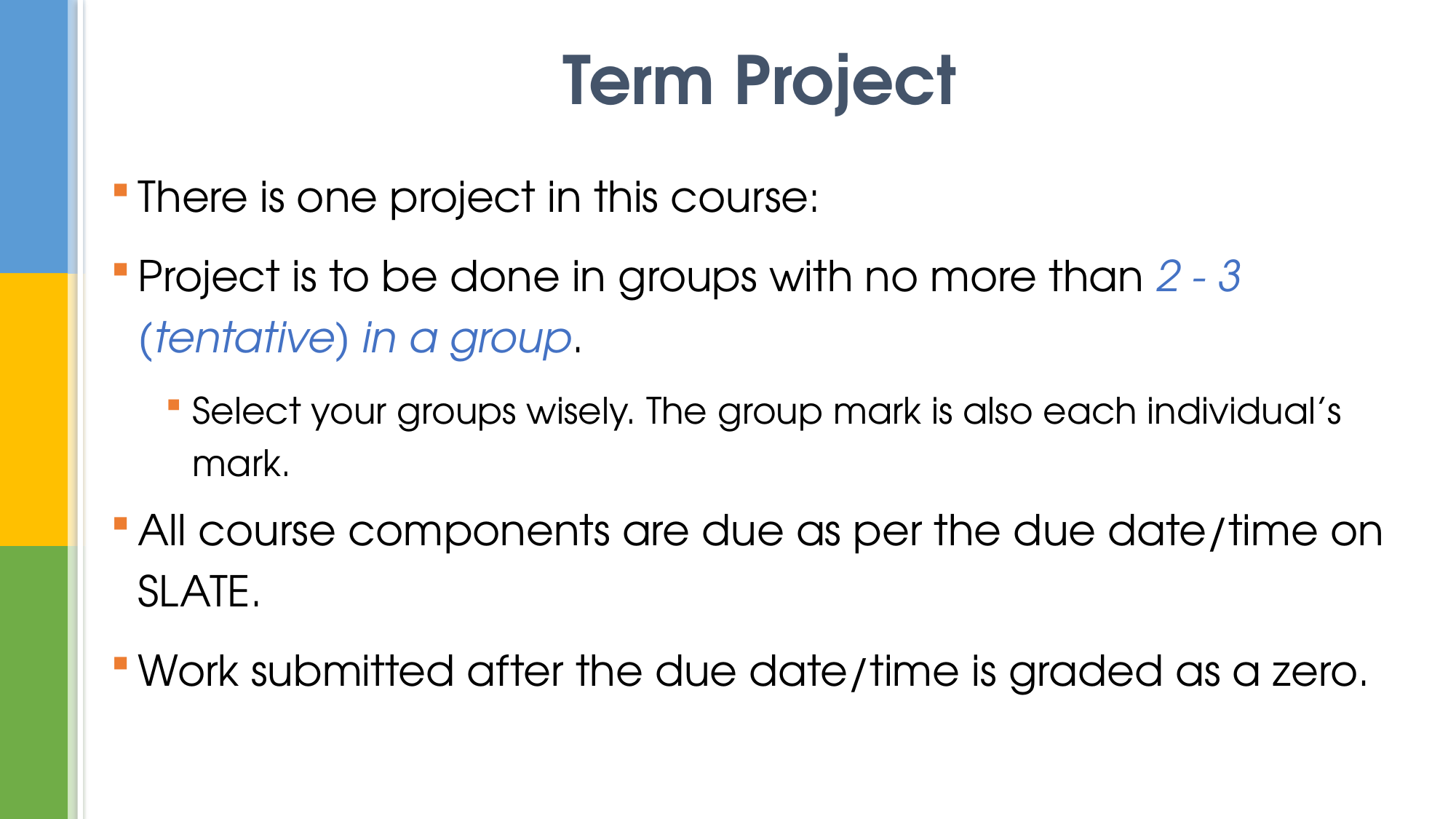

# Term Project
There is one project in this course:
Project is to be done in groups with no more than 2 - 3 (tentative) in a group.
Select your groups wisely. The group mark is also each individual’s mark.
All course components are due as per the due date/time on SLATE.
Work submitted after the due date/time is graded as a zero.